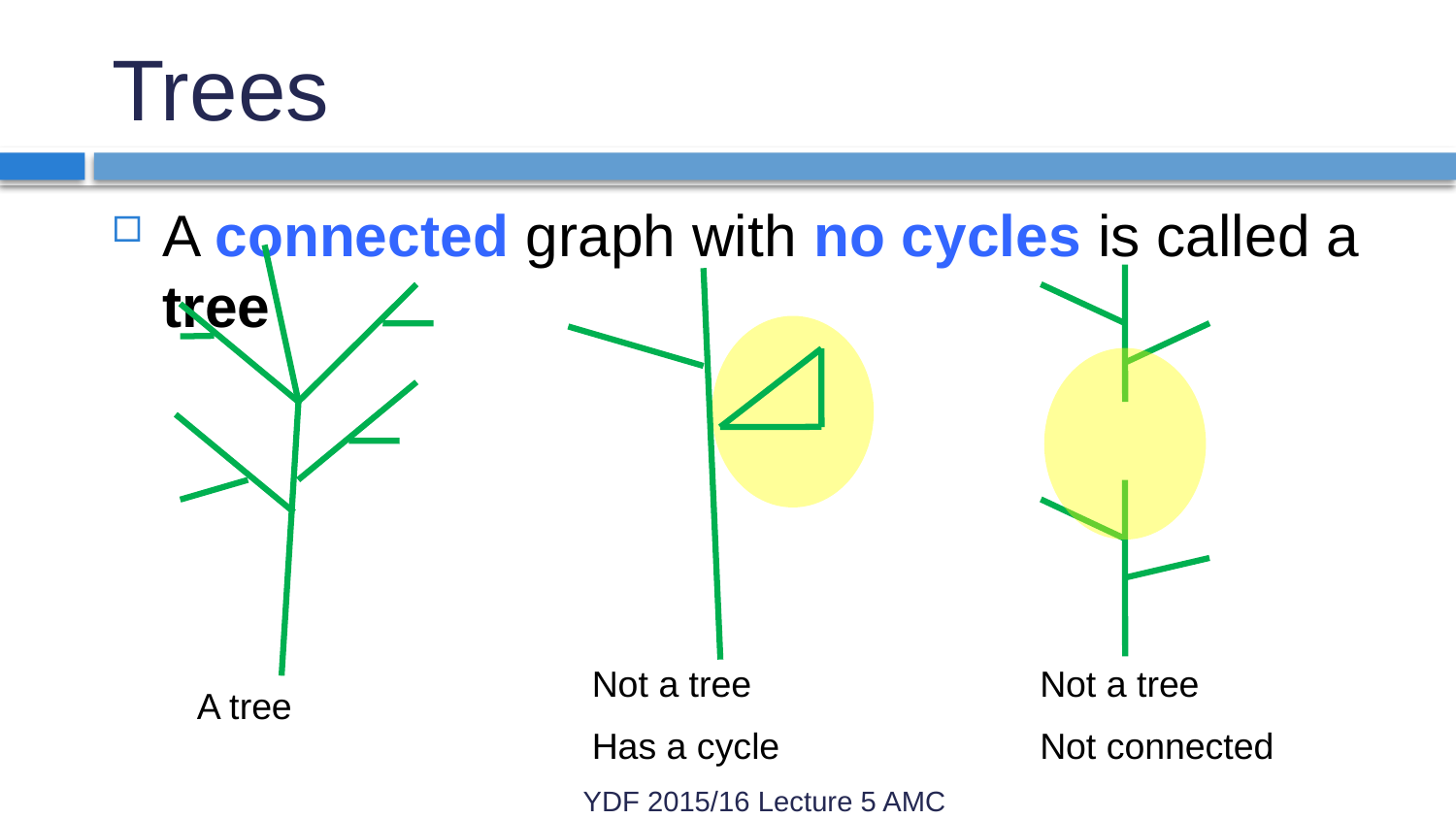

# Trees
A connected graph with no cycles is called a tree

Not a tree
Has a cycle
Not a tree
Not connected
A tree
YDF 2015/16 Lecture 5 AMC